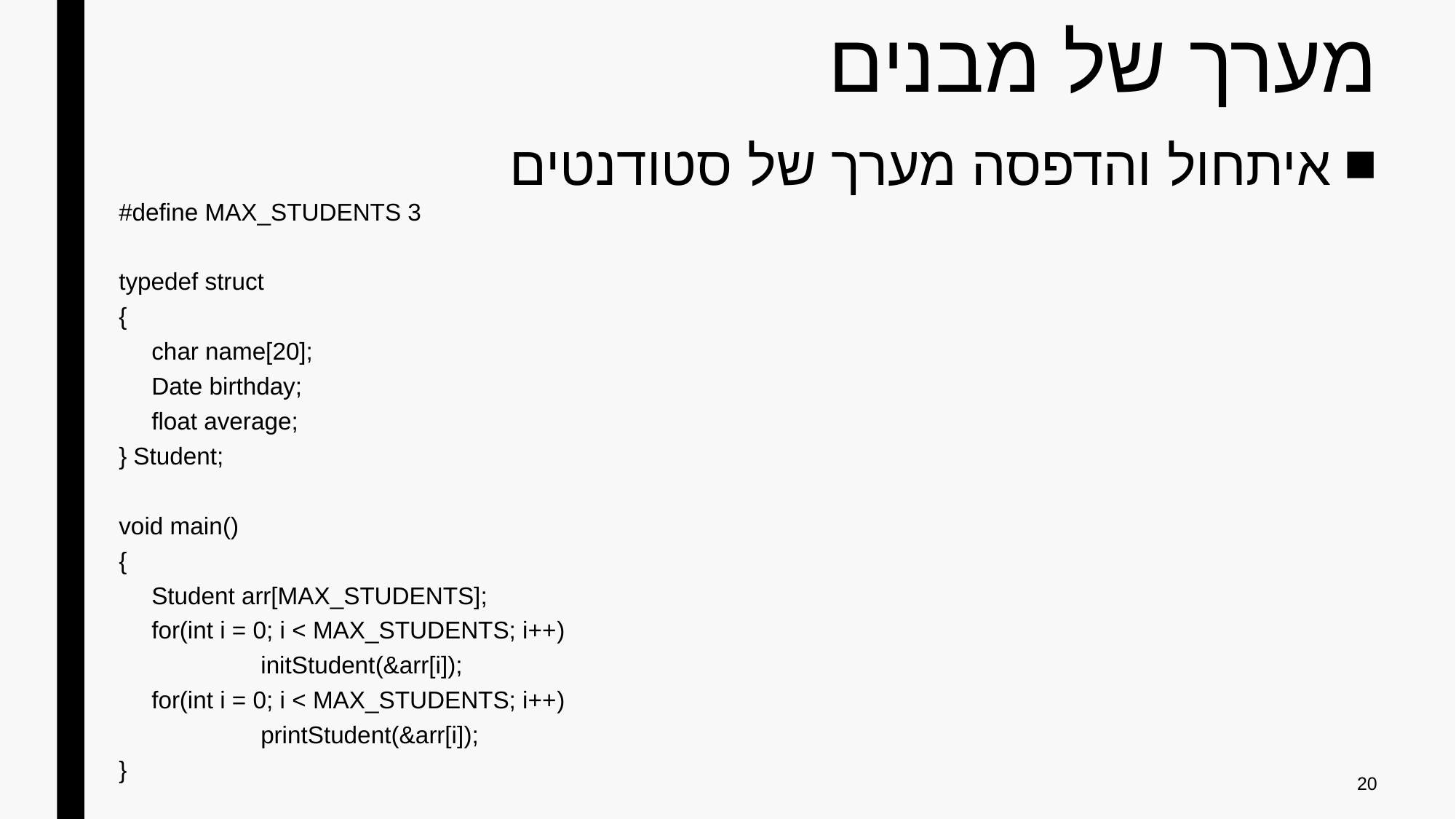

# מערך של מבנים
איתחול והדפסה מערך של סטודנטים

#define MAX_STUDENTS 3

typedef struct
{
	char name[20];
	Date birthday;
	float average;
} Student;

void main()
{
	Student arr[MAX_STUDENTS];
	for(int i = 0; i < MAX_STUDENTS; i++)
		initStudent(&arr[i]);
	for(int i = 0; i < MAX_STUDENTS; i++)
		printStudent(&arr[i]);
}
20